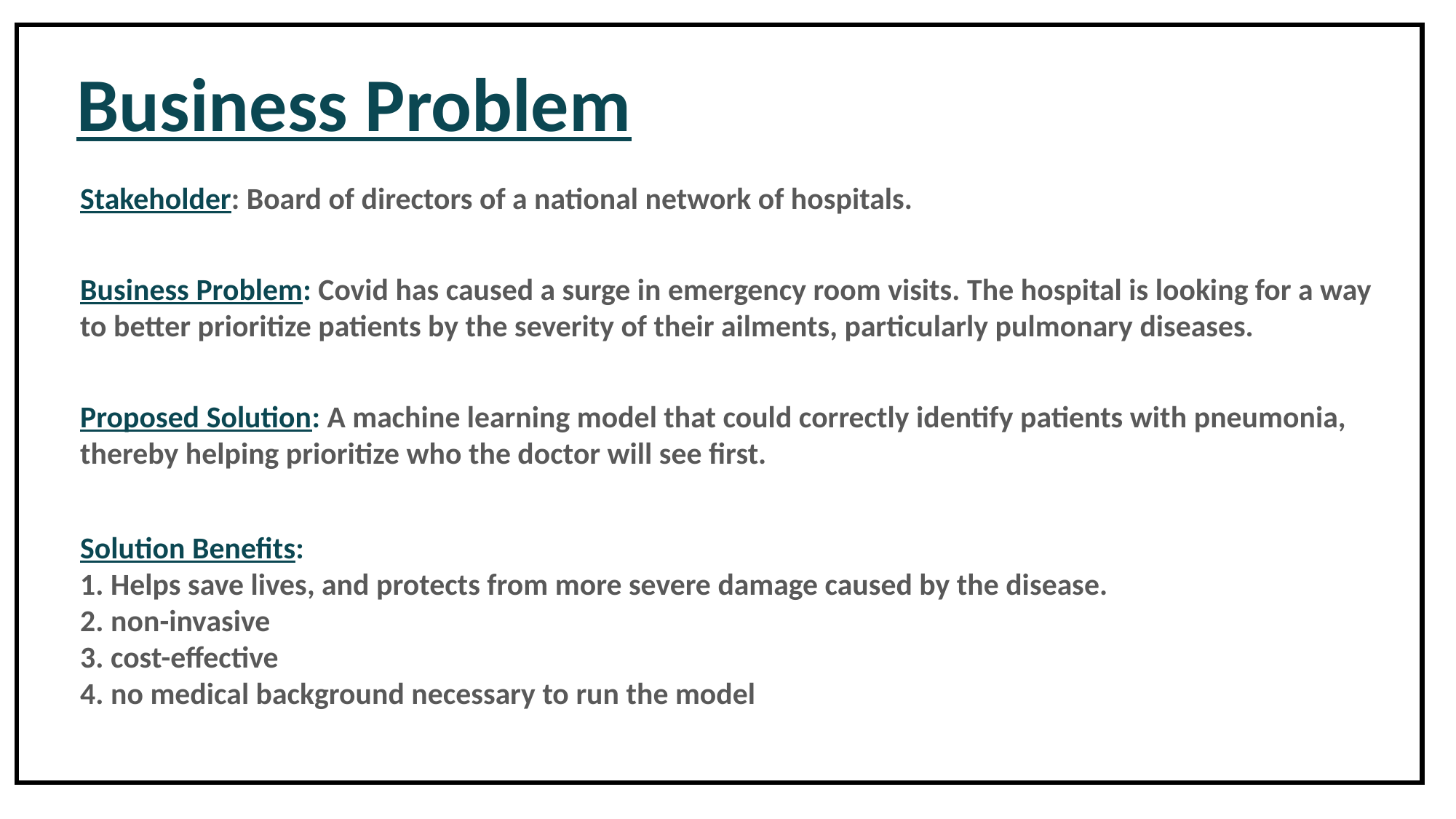

Business Problem
Stakeholder: Board of directors of a national network of hospitals.

Business Problem: Covid has caused a surge in emergency room visits. The hospital is looking for a way to better prioritize patients by the severity of their ailments, particularly pulmonary diseases.

Proposed Solution: A machine learning model that could correctly identify patients with pneumonia, thereby helping prioritize who the doctor will see first.

Solution Benefits:
1. Helps save lives, and protects from more severe damage caused by the disease.
2. non-invasive
3. cost-effective
4. no medical background necessary to run the model